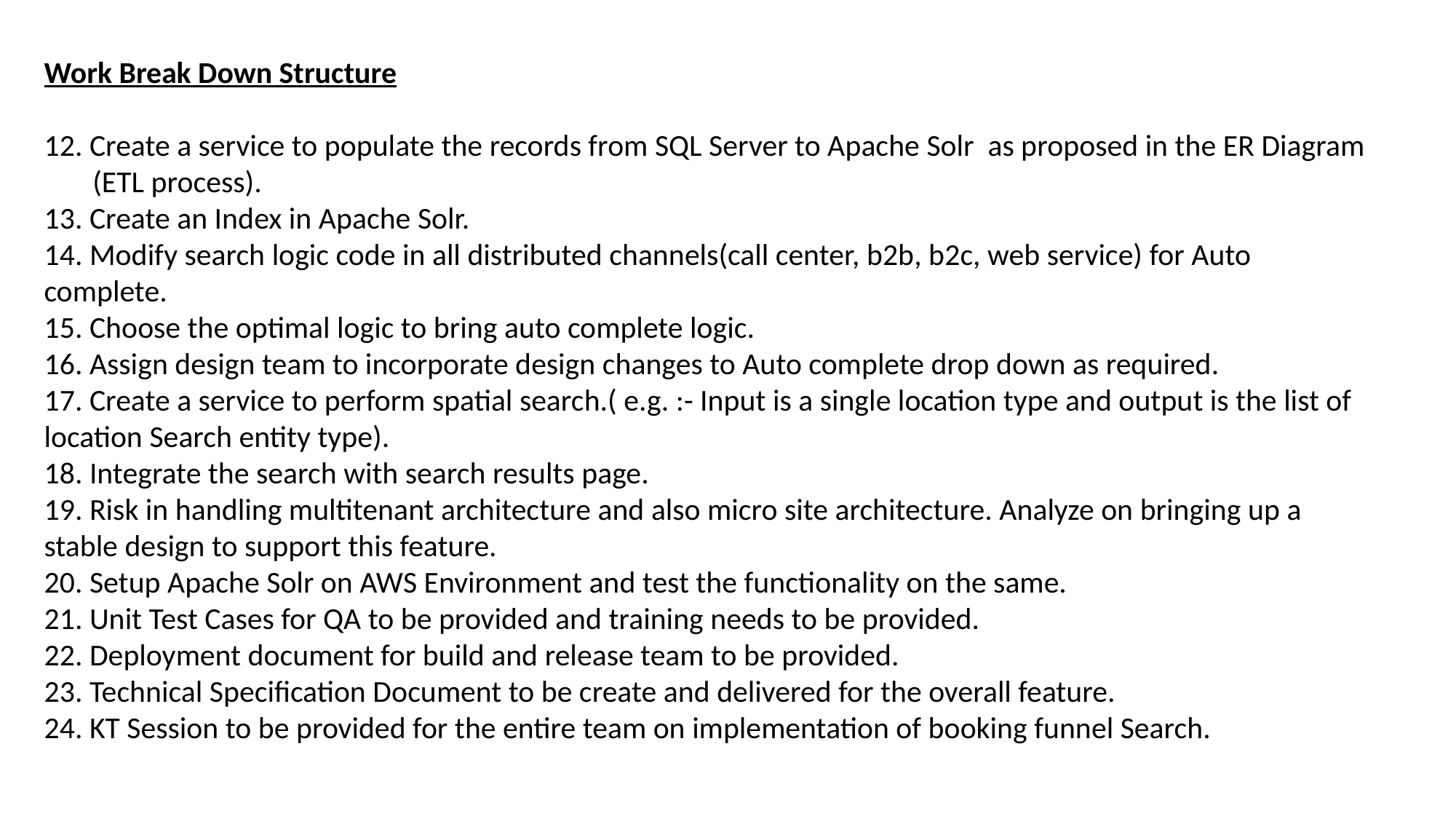

Work Break Down Structure

12. Create a service to populate the records from SQL Server to Apache Solr  as proposed in the ER Diagram
       (ETL process).
13. Create an Index in Apache Solr.
14. Modify search logic code in all distributed channels(call center, b2b, b2c, web service) for Auto complete.
15. Choose the optimal logic to bring auto complete logic.
16. Assign design team to incorporate design changes to Auto complete drop down as required.
17. Create a service to perform spatial search.( e.g. :- Input is a single location type and output is the list of location Search entity type).
18. Integrate the search with search results page.
19. Risk in handling multitenant architecture and also micro site architecture. Analyze on bringing up a stable design to support this feature.
20. Setup Apache Solr on AWS Environment and test the functionality on the same.
21. Unit Test Cases for QA to be provided and training needs to be provided.
22. Deployment document for build and release team to be provided.
23. Technical Specification Document to be create and delivered for the overall feature.
24. KT Session to be provided for the entire team on implementation of booking funnel Search.